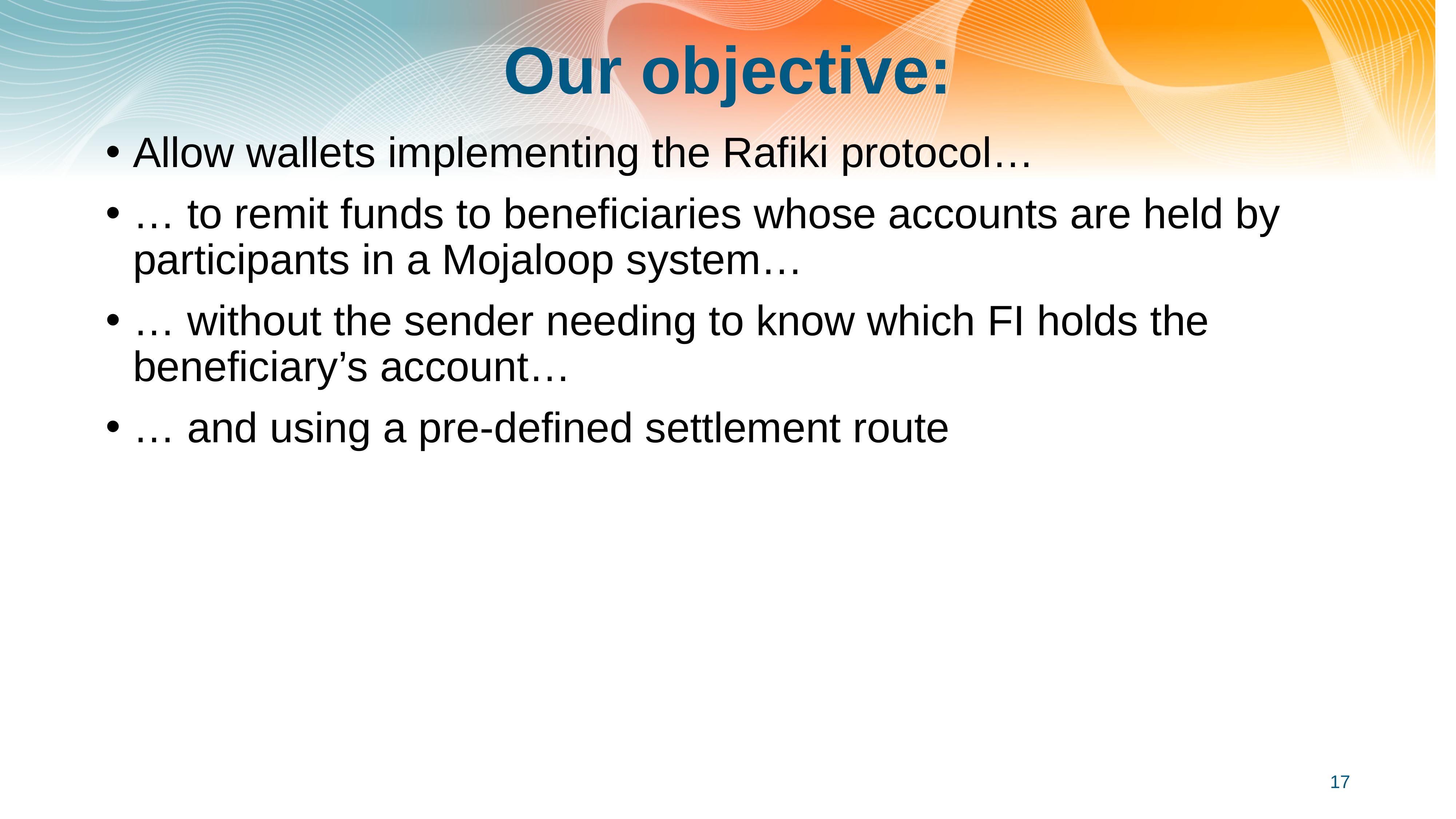

# Our objective:
Allow wallets implementing the Rafiki protocol…
… to remit funds to beneficiaries whose accounts are held by participants in a Mojaloop system…
… without the sender needing to know which FI holds the beneficiary’s account…
… and using a pre-defined settlement route
17